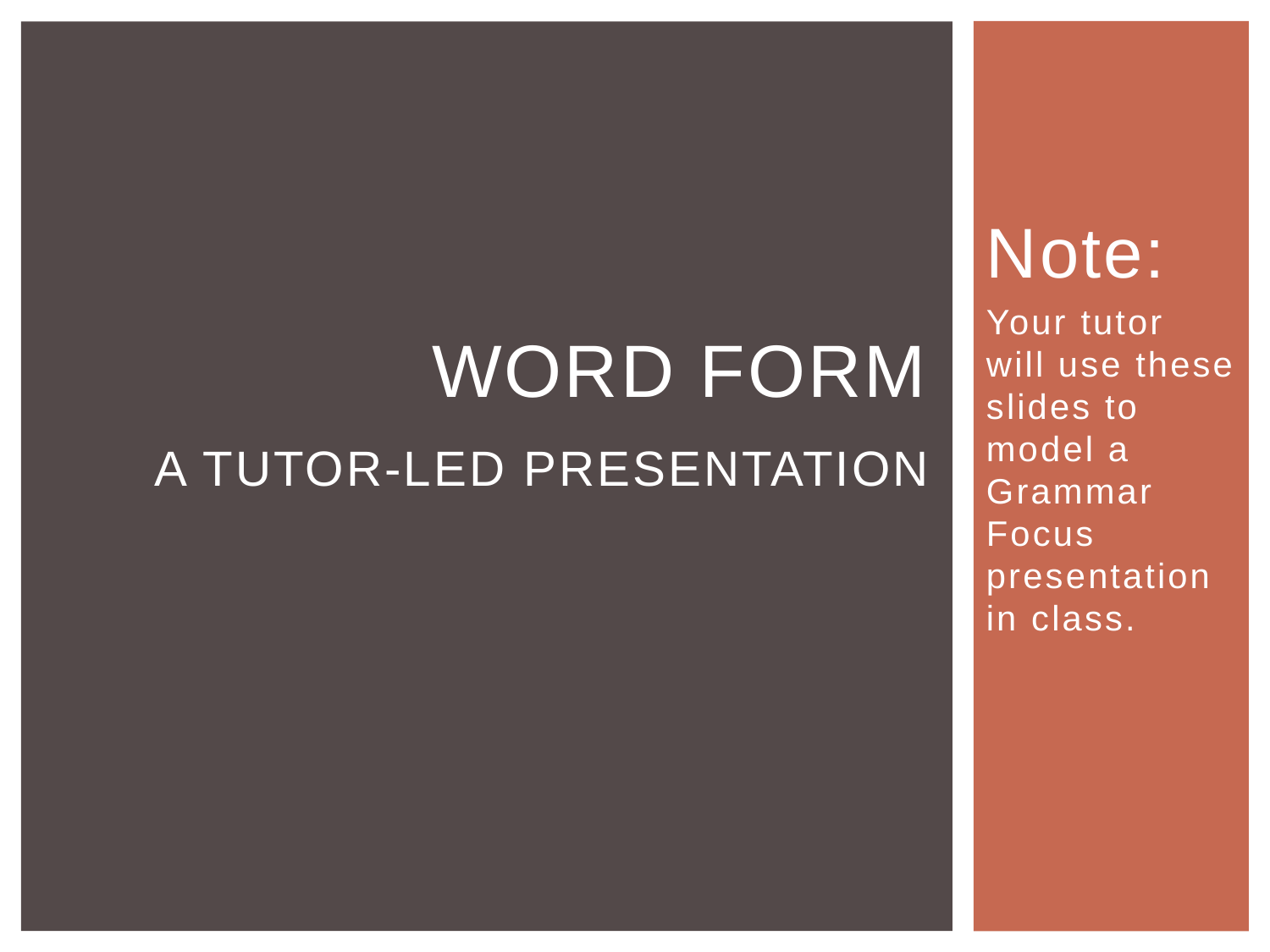

Note:
Your tutor will use these slides to model a Grammar Focus presentation in class.
# WORD FORM A Tutor-led presentation